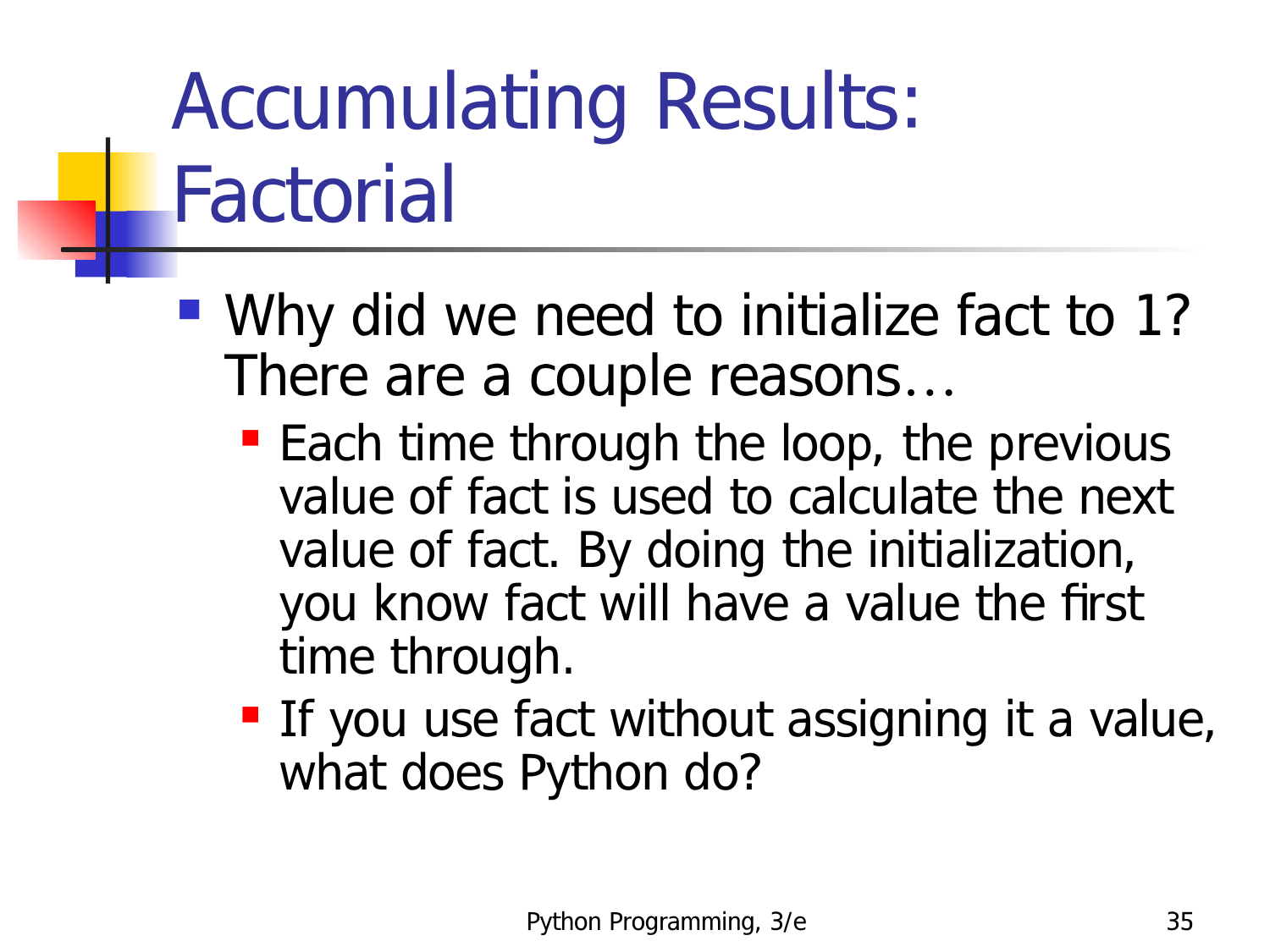

# Accumulating Results: Factorial
Why did we need to initialize fact to 1? There are a couple reasons…
Each time through the loop, the previous value of fact is used to calculate the next value of fact. By doing the initialization, you know fact will have a value the first time through.
If you use fact without assigning it a value, what does Python do?
Python Programming, 3/e
35